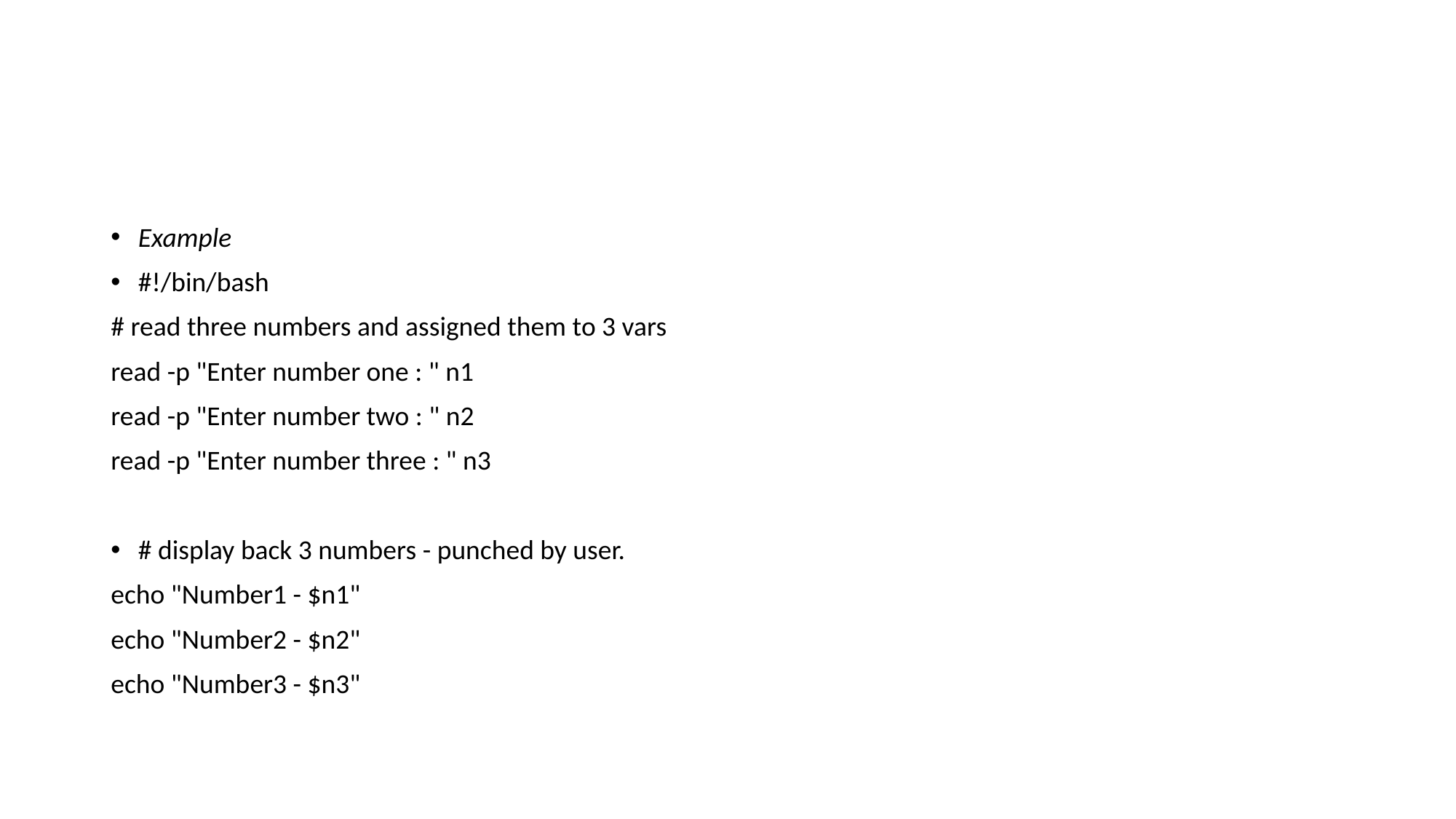

#
Example
#!/bin/bash
# read three numbers and assigned them to 3 vars
read -p "Enter number one : " n1
read -p "Enter number two : " n2
read -p "Enter number three : " n3

# display back 3 numbers - punched by user.
echo "Number1 - $n1"
echo "Number2 - $n2"
echo "Number3 - $n3"